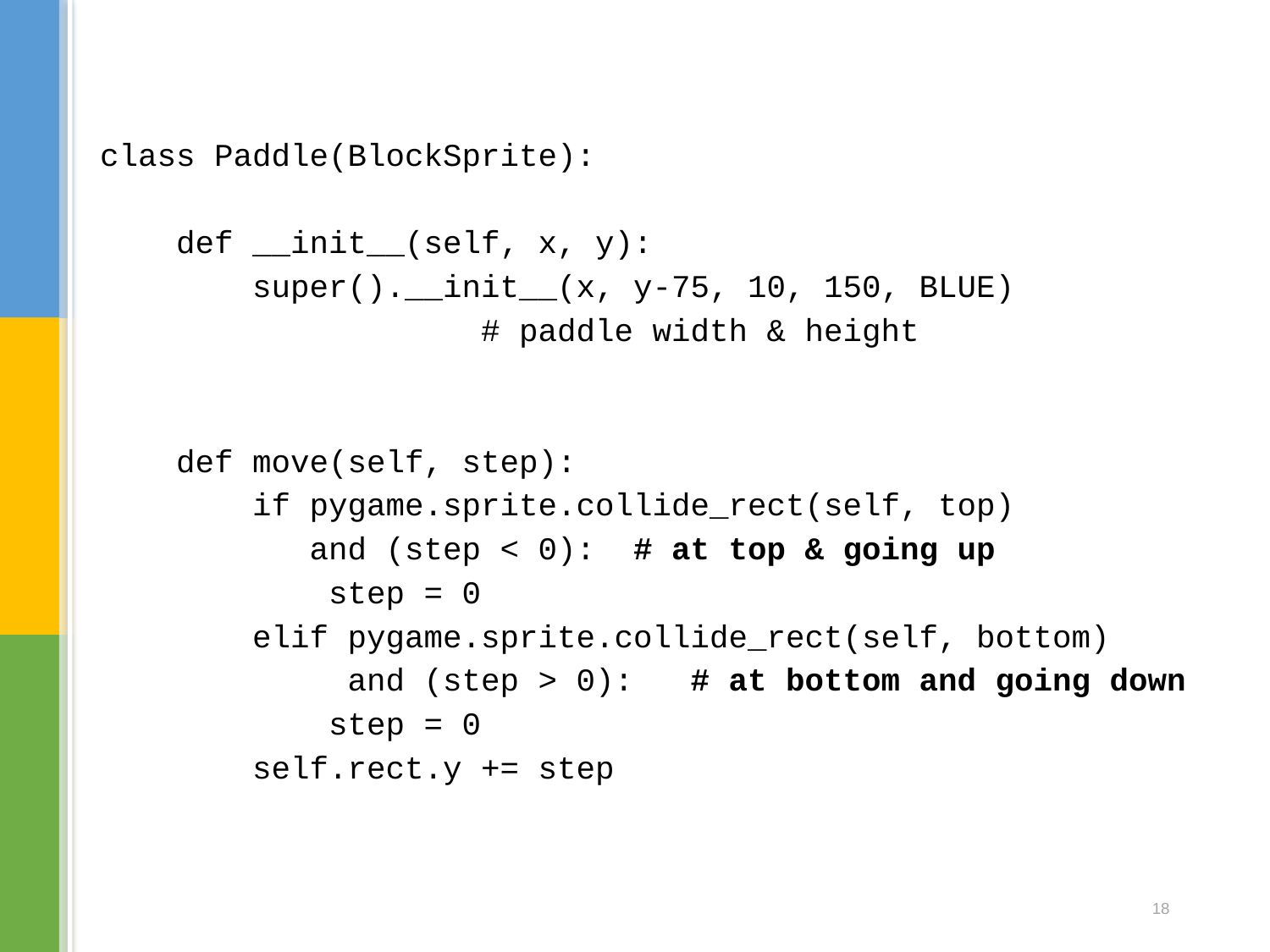

class Paddle(BlockSprite):

    def __init__(self, x, y):
        super().__init__(x, y-75, 10, 150, BLUE)
                    # paddle width & height

    def move(self, step):
        if pygame.sprite.collide_rect(self, top)
           and (step < 0):  # at top & going up
            step = 0
        elif pygame.sprite.collide_rect(self, bottom)
             and (step > 0):   # at bottom and going down
            step = 0
        self.rect.y += step

18